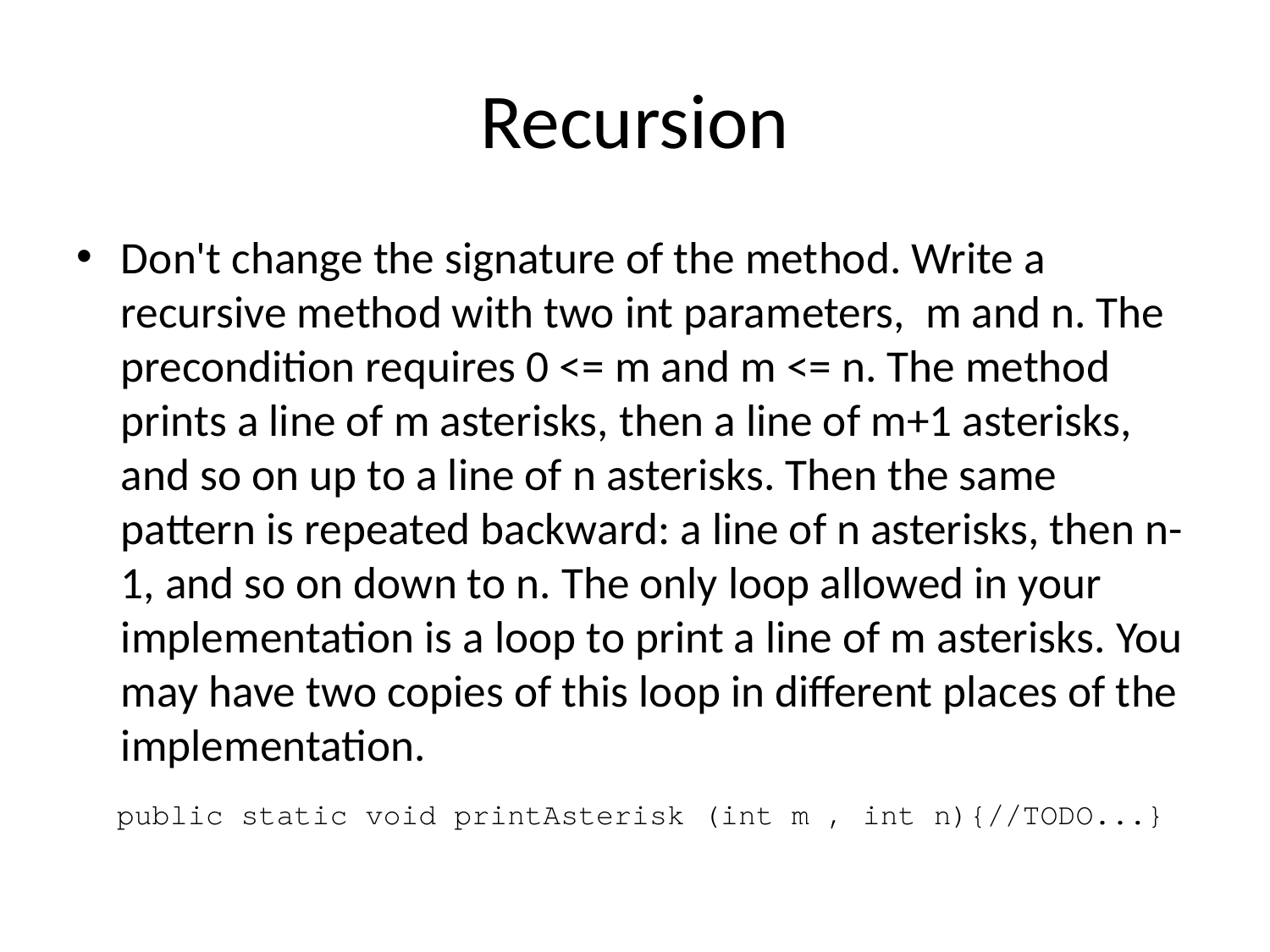

# Recursion
Don't change the signature of the method. Write a recursive method with two int parameters,  m and n. The precondition requires 0 <= m and m <= n. The method prints a line of m asterisks, then a line of m+1 asterisks, and so on up to a line of n asterisks. Then the same pattern is repeated backward: a line of n asterisks, then n-1, and so on down to n. The only loop allowed in your implementation is a loop to print a line of m asterisks. You may have two copies of this loop in different places of the implementation.
    public static void printAsterisk (int m , int n){//TODO...}